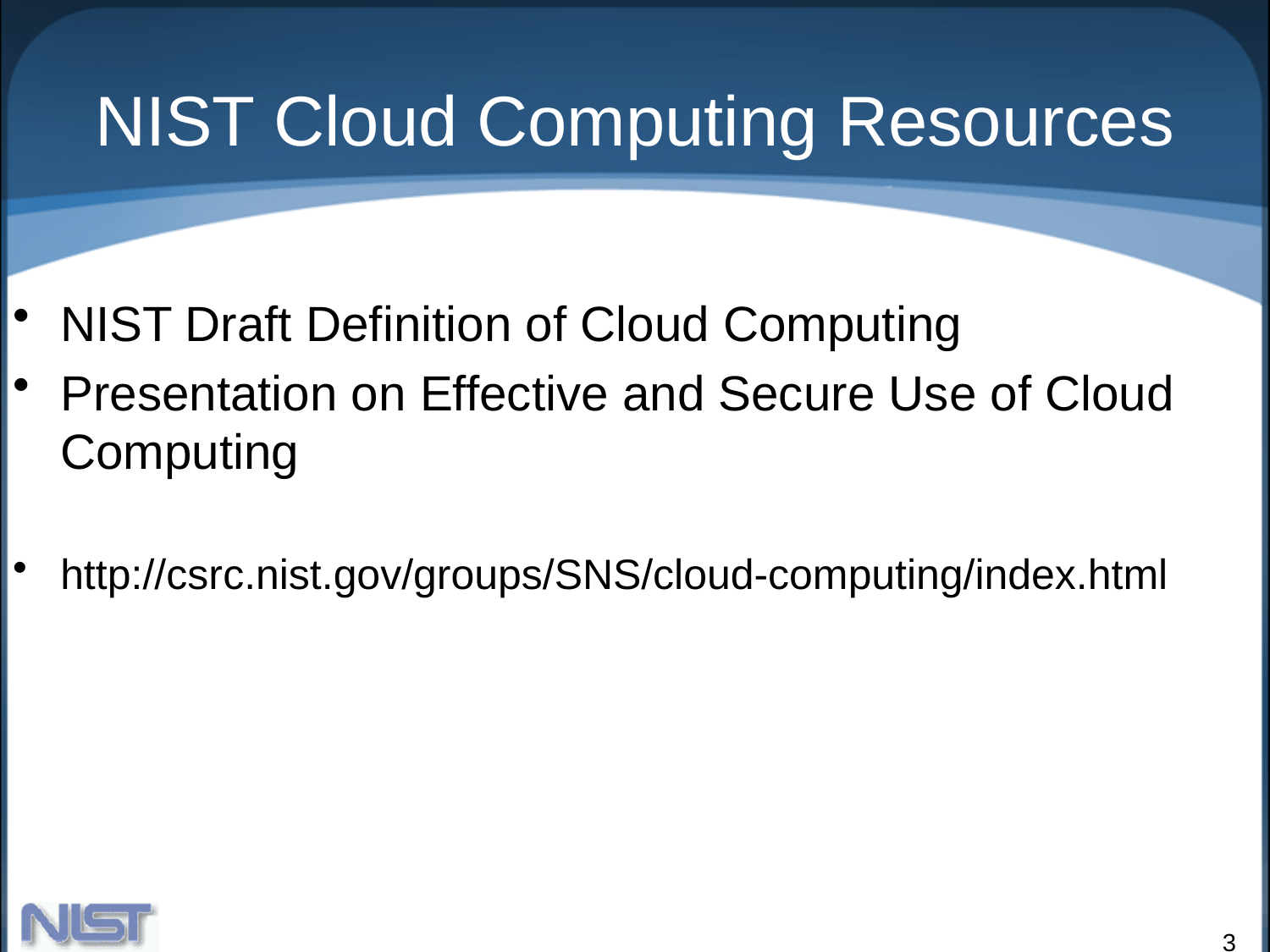

# NIST Cloud Computing Resources
NIST Draft Definition of Cloud Computing
Presentation on Effective and Secure Use of Cloud Computing

http://csrc.nist.gov/groups/SNS/cloud-computing/index.html
3